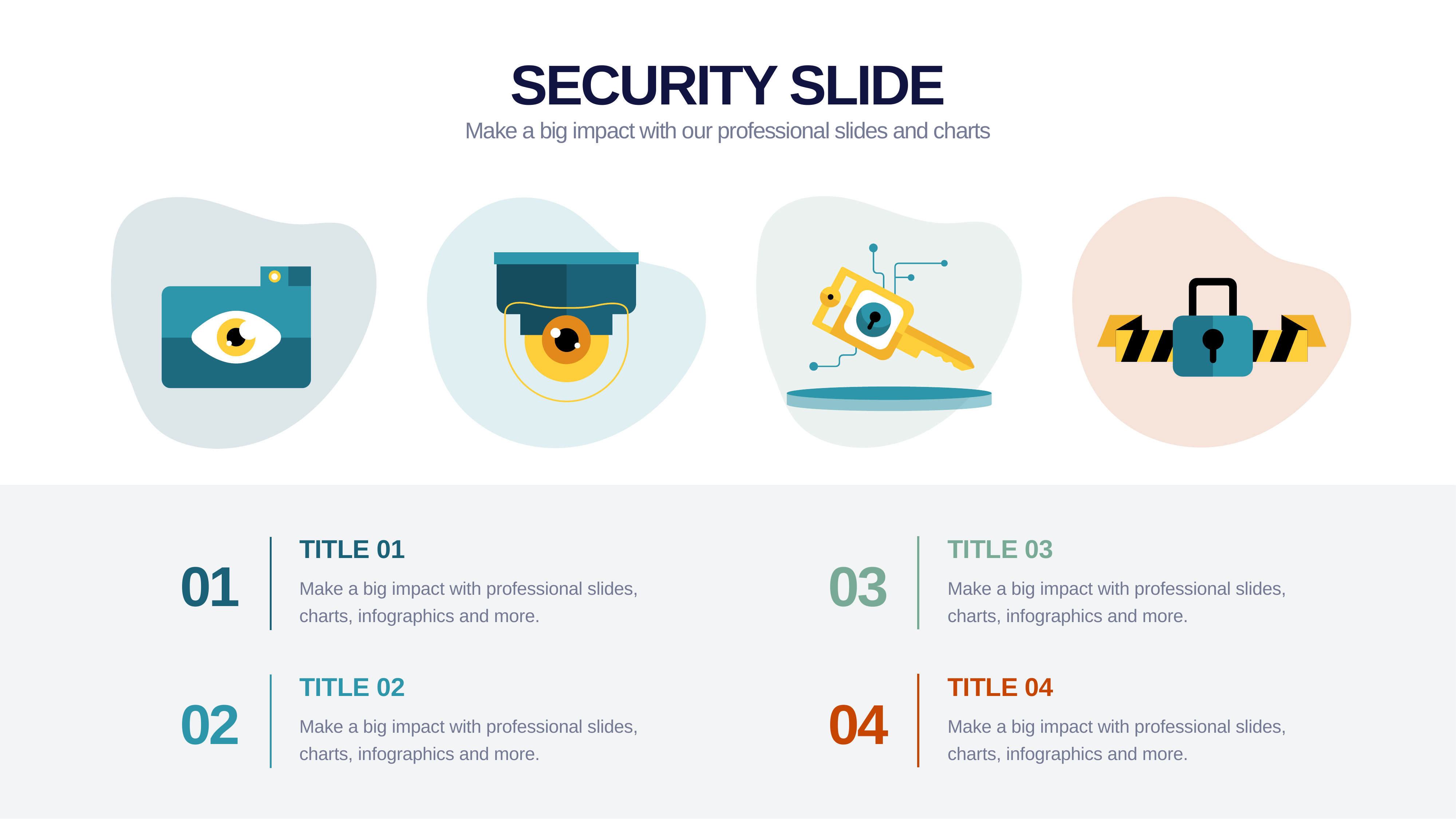

SECURITY SLIDE
Make a big impact with our professional slides and charts

TITLE 01
TITLE 03

01
03
Make a big impact with professional slides, charts, infographics and more.
Make a big impact with professional slides, charts, infographics and more.
TITLE 02
TITLE 04

02
04
Make a big impact with professional slides, charts, infographics and more.
Make a big impact with professional slides, charts, infographics and more.